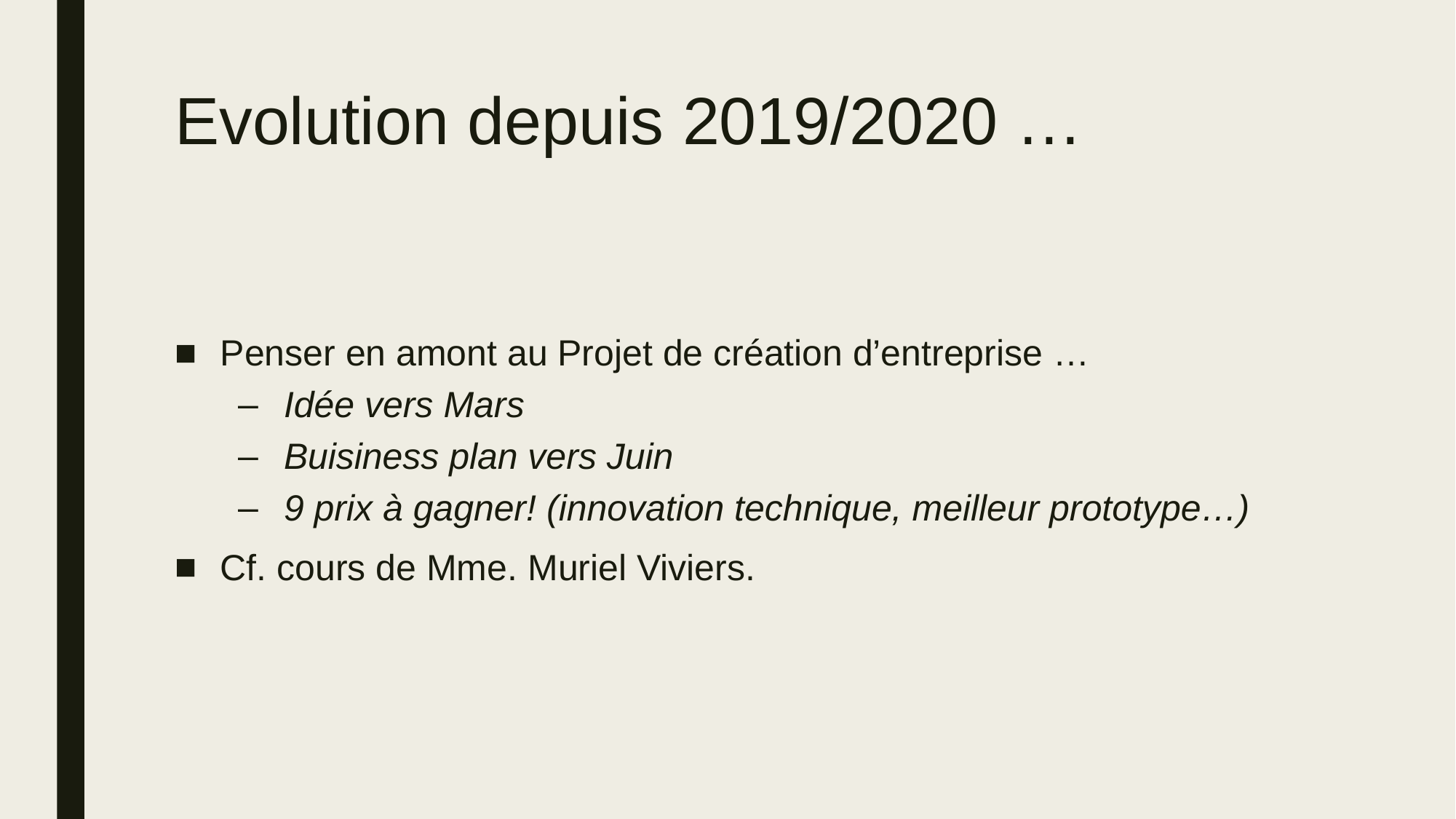

# Evolution depuis 2019/2020 …

Penser en amont au Projet de création d’entreprise …
Idée vers Mars
Buisiness plan vers Juin
9 prix à gagner! (innovation technique, meilleur prototype…)
Cf. cours de Mme. Muriel Viviers.